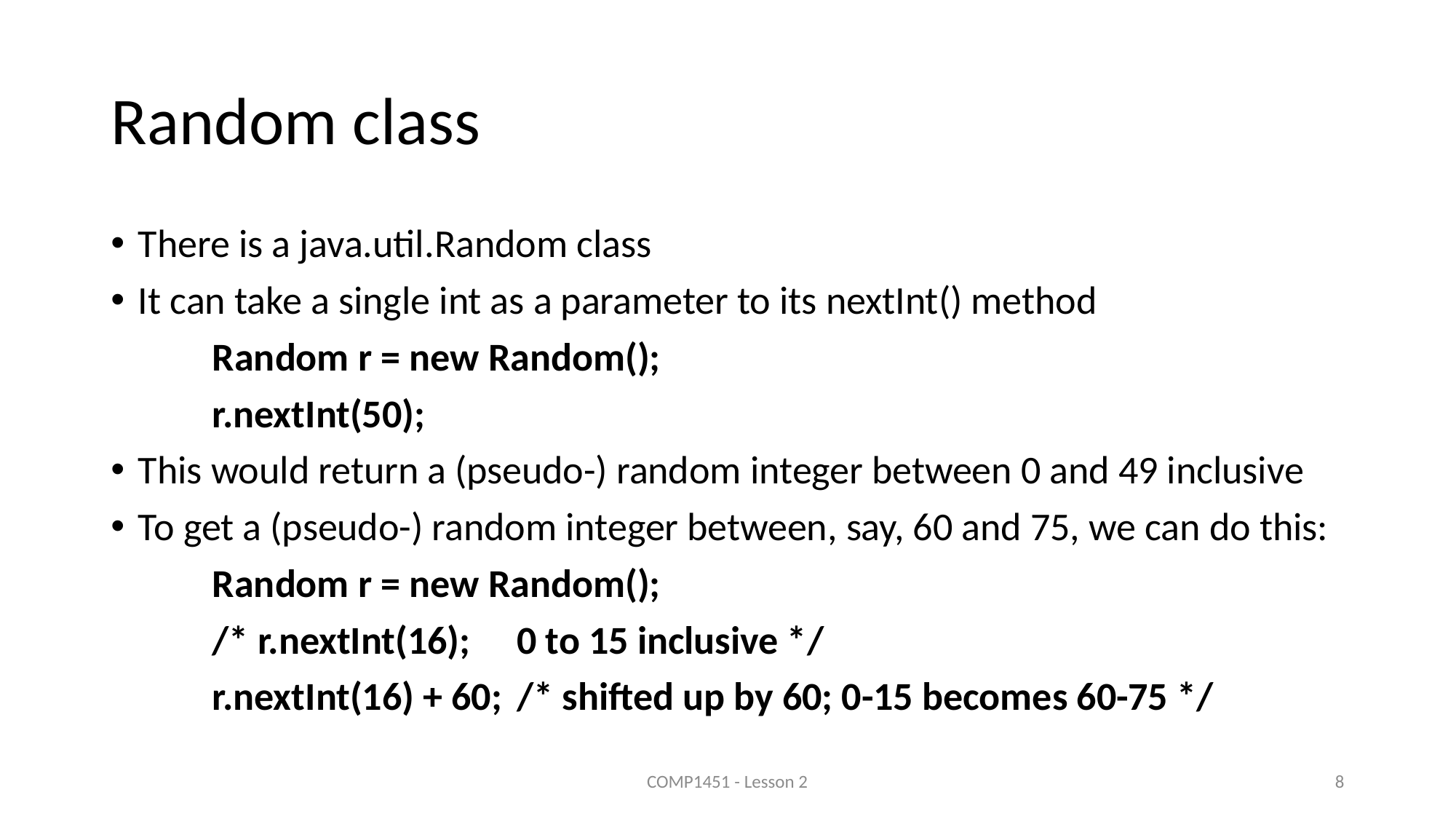

# Random class
There is a java.util.Random class
It can take a single int as a parameter to its nextInt() method
	Random r = new Random();
	r.nextInt(50);
This would return a (pseudo-) random integer between 0 and 49 inclusive
To get a (pseudo-) random integer between, say, 60 and 75, we can do this:
	Random r = new Random();
	/* r.nextInt(16);	0 to 15 inclusive */
	r.nextInt(16) + 60;	/* shifted up by 60; 0-15 becomes 60-75 */
COMP1451 - Lesson 2
8